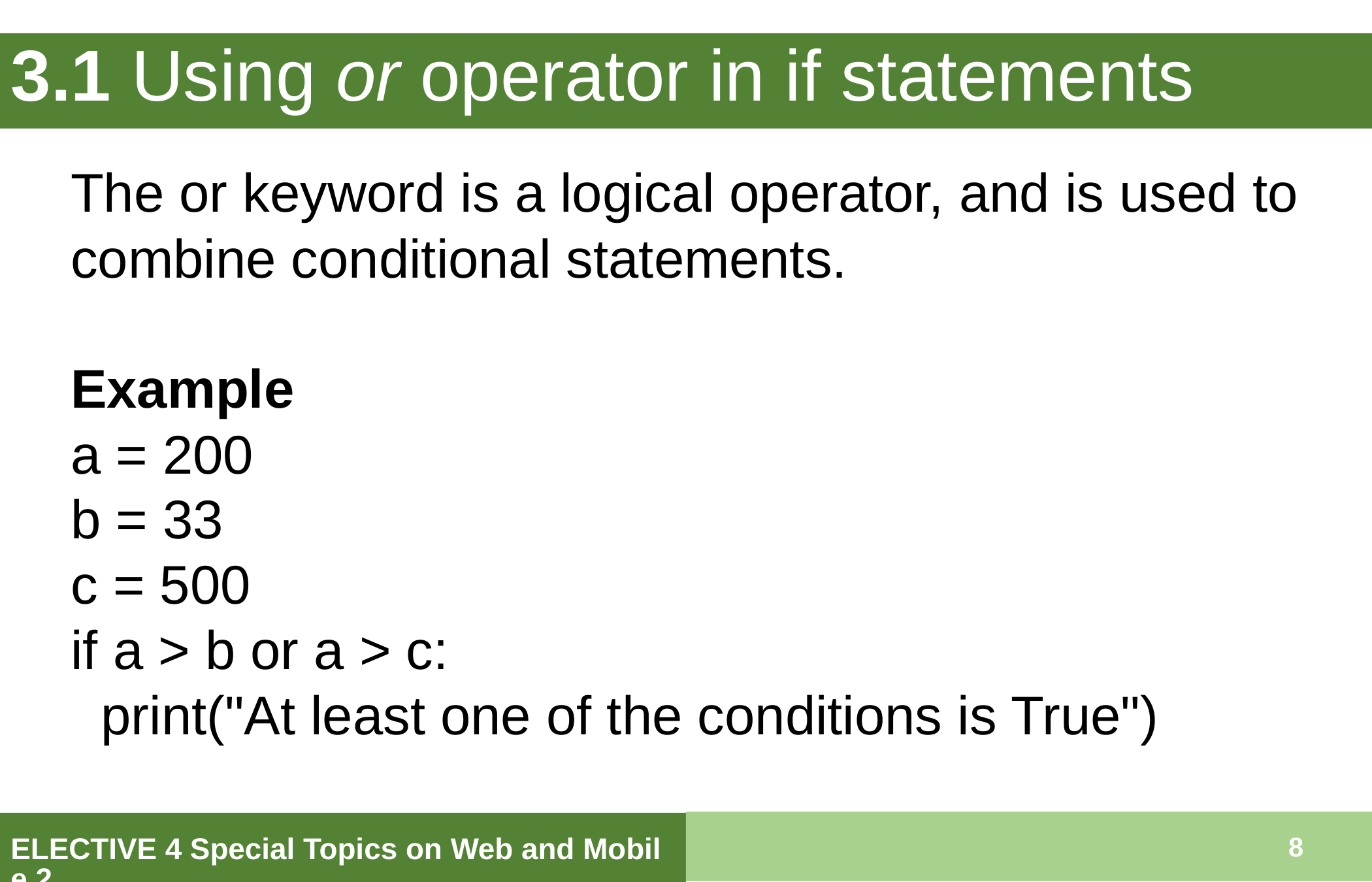

# 3.1 Using or operator in if statements
The or keyword is a logical operator, and is used to combine conditional statements.

Example
a = 200
b = 33
c = 500
if a > b or a > c:
  print("At least one of the conditions is True")

ELECTIVE 4 Special Topics on Web and Mobile 2
8